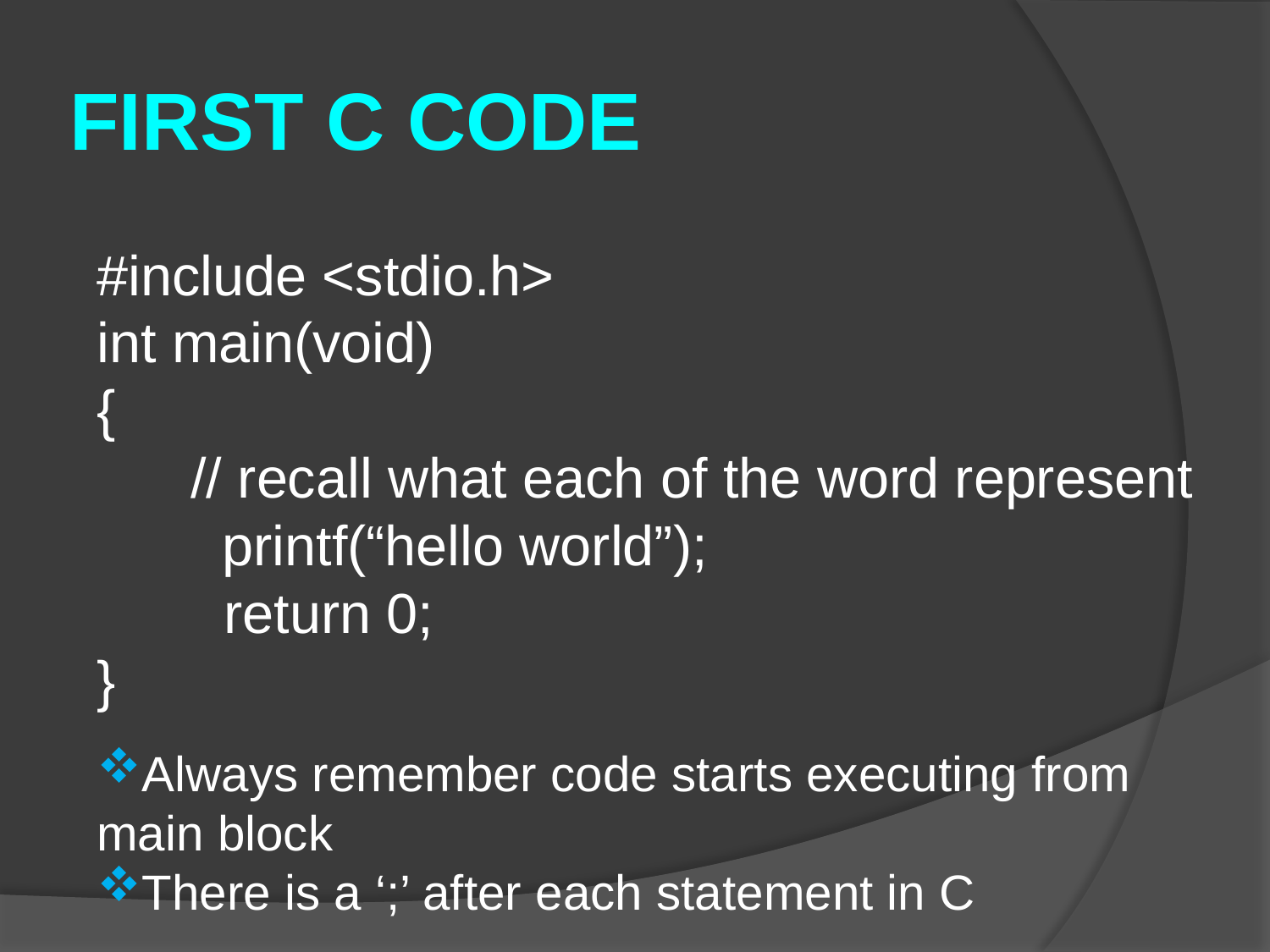

# FIRST C CODE
#include <stdio.h>
int main(void)
{
      // recall what each of the word represent
        printf(“hello world”);
	return 0;
}

Always remember code starts executing from main block
There is a ‘;’ after each statement in C